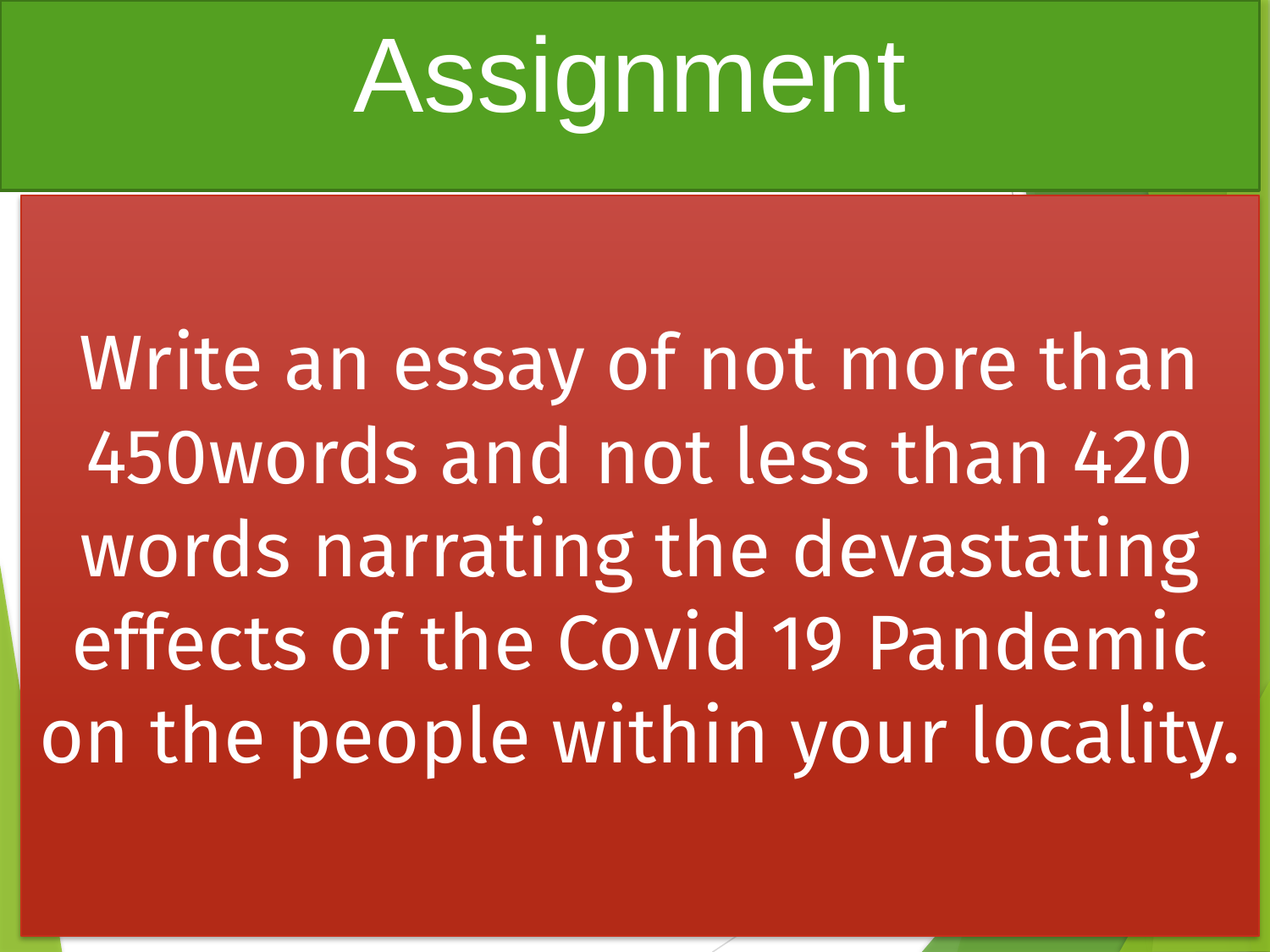

# Assignment

Write an essay of not more than 450words and not less than 420 words narrating the devastating effects of the Covid 19 Pandemic on the people within your locality.